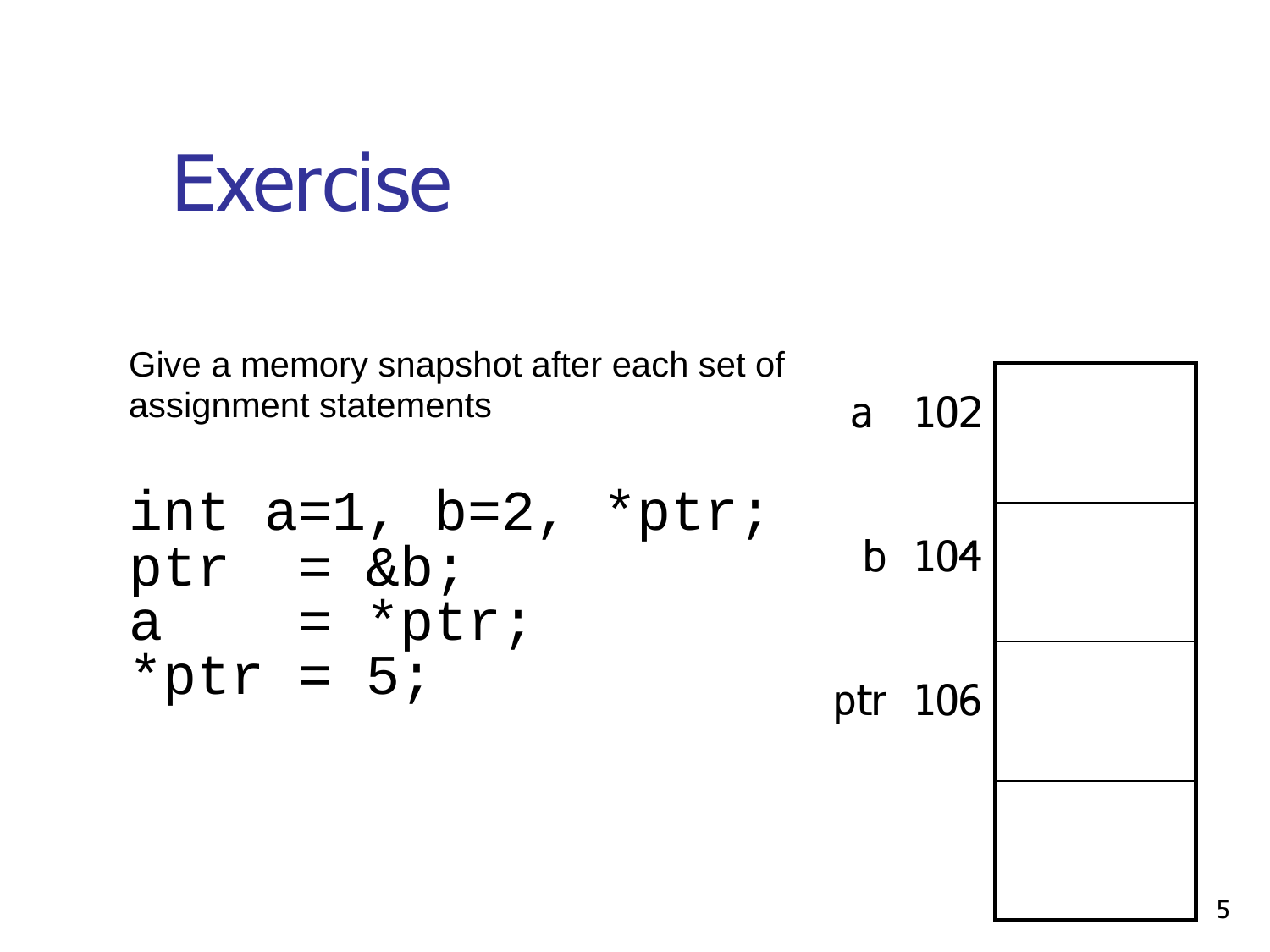

# Exercise
Give a memory snapshot after each set of assignment statements

int a=1, b=2, *ptr;
ptr  = &b;
a    = *ptr;
*ptr = 5;

|  |
| --- |
|  |
|  |
|  |
a   102

b  104

ptr  106
5